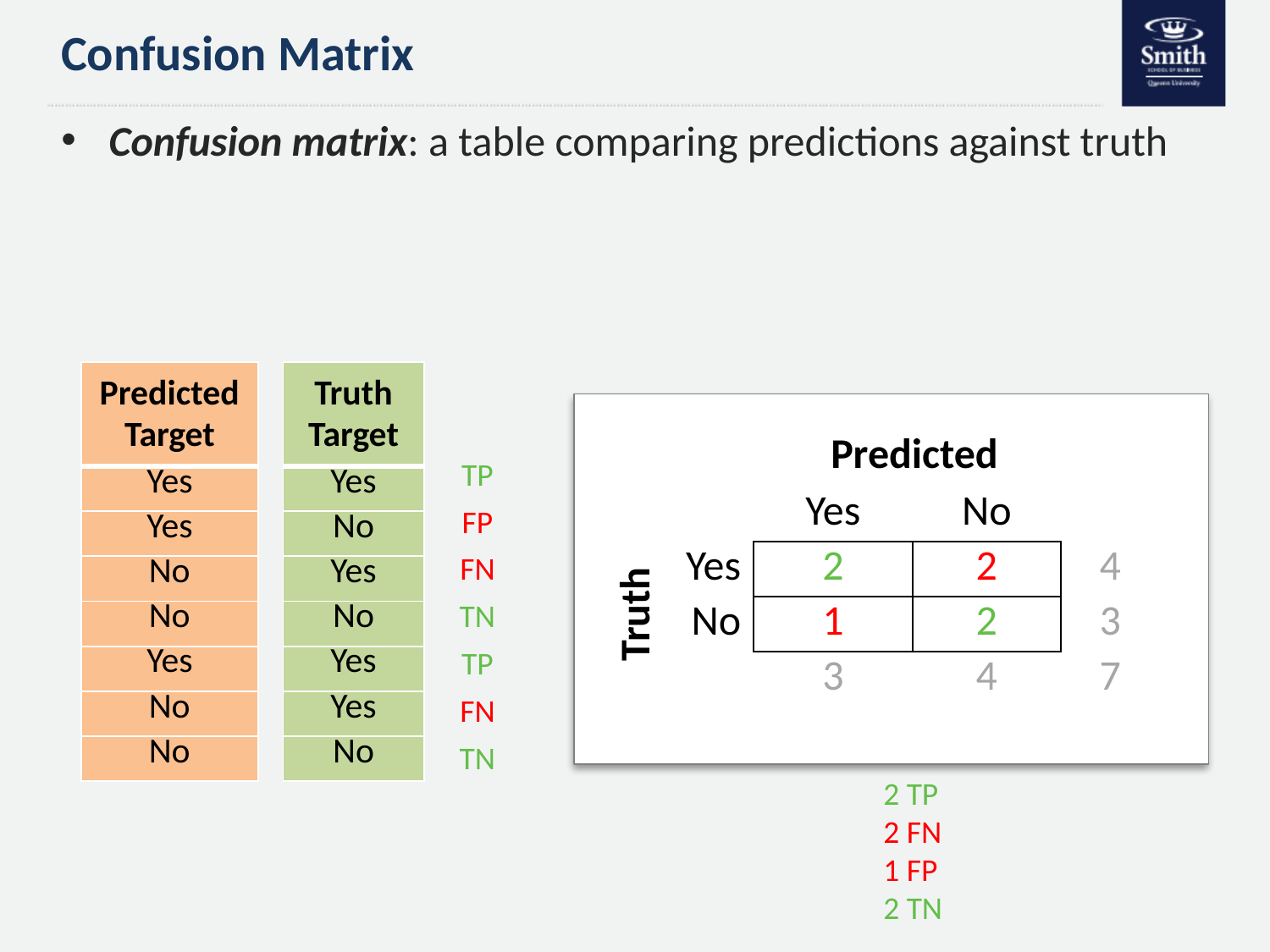

# Confusion Matrix
Confusion matrix: a table comparing predictions against truth
| Predicted Target |
| --- |
| Yes |
| Yes |
| No |
| No |
| Yes |
| No |
| No |
| Truth Target |
| --- |
| Yes |
| No |
| Yes |
| No |
| Yes |
| Yes |
| No |

Predicted
TP
|  | Yes | No |  |
| --- | --- | --- | --- |
| Yes | 2 | 2 | 4 |
| No | 1 | 2 | 3 |
|  | 3 | 4 | 7 |
FP
FN
Truth
TN
TP
FN
TN
2 TP
2 FN
1 FP
2 TN